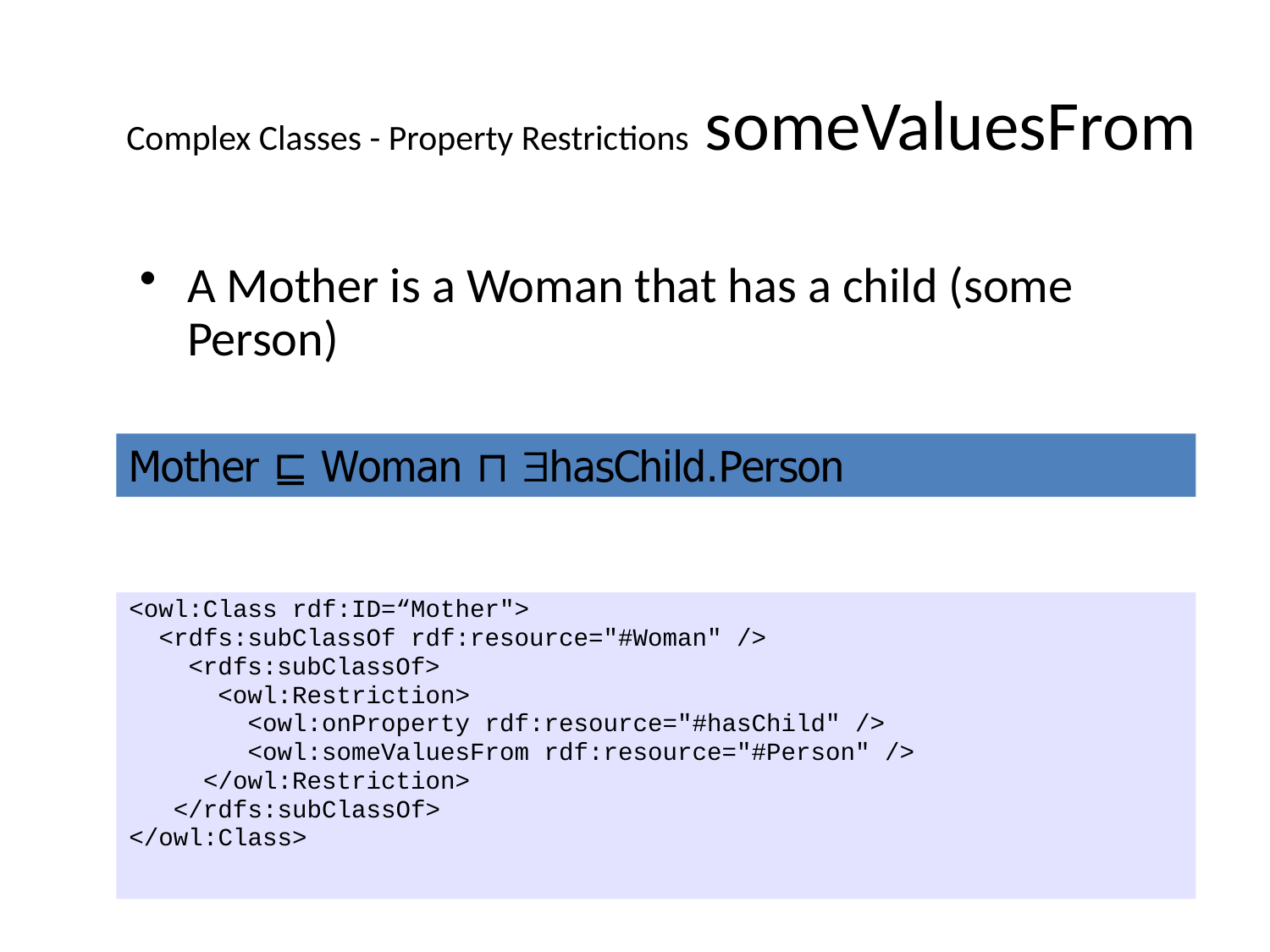

# Complex Classes - Property Restrictions someValuesFrom

A Mother is a Woman that has a child (some Person)

Mother ⊑ Woman ⊓ ∃hasChild.Person
<owl:Class rdf:ID=“Mother">
  <rdfs:subClassOf rdf:resource="#Woman" />
    <rdfs:subClassOf>
      <owl:Restriction>
        <owl:onProperty rdf:resource="#hasChild" />
        <owl:someValuesFrom rdf:resource="#Person" />
     </owl:Restriction>
   </rdfs:subClassOf>
</owl:Class>